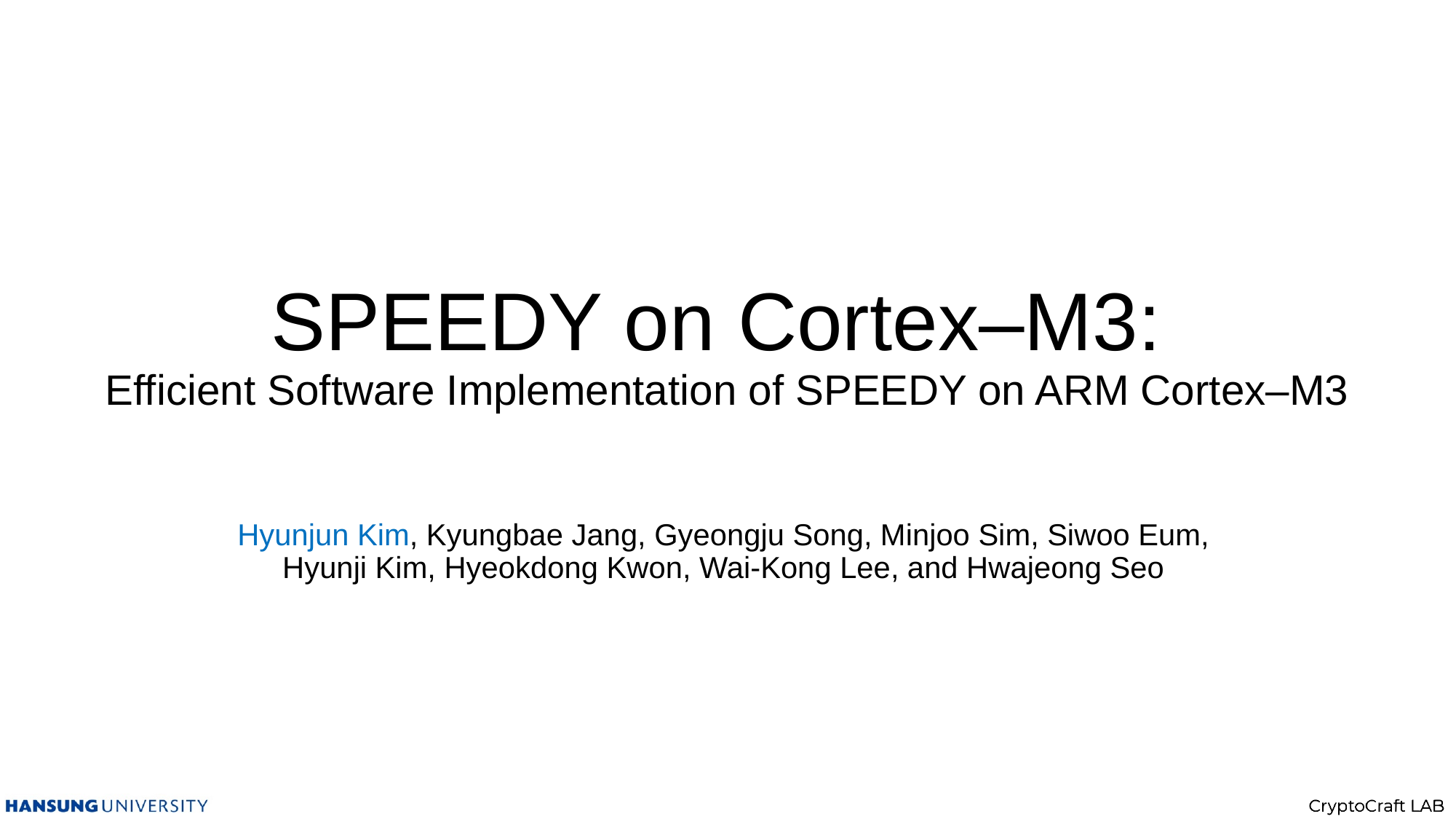

# SPEEDY on Cortex–M3: Efficient Software Implementation of SPEEDY on ARM Cortex–M3
Hyunjun Kim, Kyungbae Jang, Gyeongju Song, Minjoo Sim, Siwoo Eum,
Hyunji Kim, Hyeokdong Kwon, Wai-Kong Lee, and Hwajeong Seo